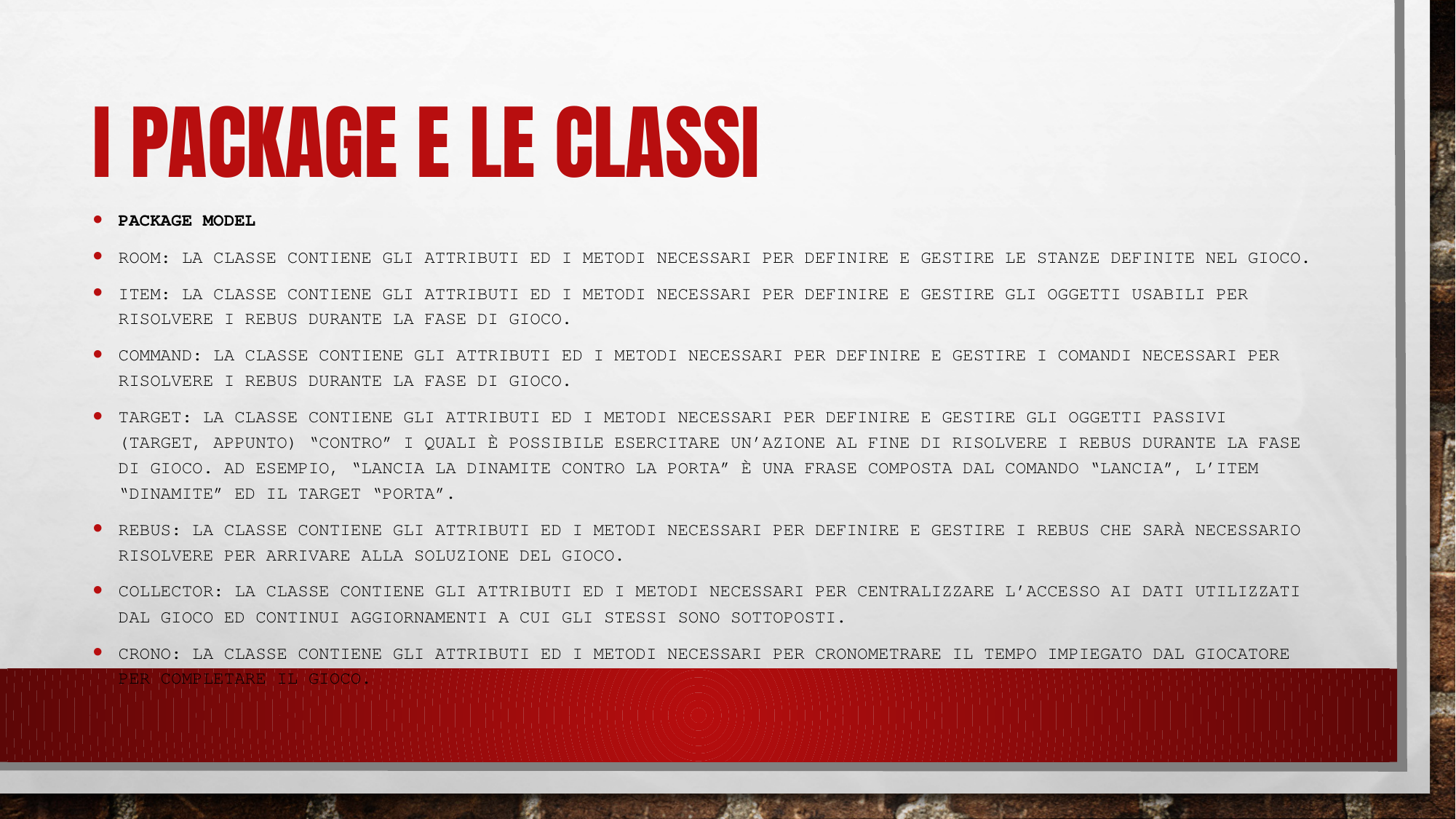

# I package e le classi
Package model
Room: la classe contiene gli attributi ed i metodi necessari per definire e gestire le stanze definite nel gioco.
Item: la classe contiene gli attributi ed i metodi necessari per definire e gestire gli oggetti usabili per risolvere i rebus durante la fase di gioco.
Command: la classe contiene gli attributi ed i metodi necessari per definire e gestire i comandi necessari per risolvere i rebus durante la fase di gioco.
Target: la classe contiene gli attributi ed i metodi necessari per definire e gestire gli oggetti passivi (target, appunto) “contro” i quali è possibile esercitare un’azione al fine di risolvere i rebus durante la fase di gioco. Ad esempio, “lancia la dinamite contro la porta” è una frase composta dal comando “lancia”, l’item “dinamite” ed il target “porta”.
Rebus: la classe contiene gli attributi ed i metodi necessari per definire e gestire i rebus che sarà necessario risolvere per arrivare alla soluzione del gioco.
Collector: la classe contiene gli attributi ed i metodi necessari per centralizzare l’accesso ai dati utilizzati dal gioco ed continui aggiornamenti a cui gli stessi sono sottoposti.
Crono: la classe contiene gli attributi ed i metodi necessari per cronometrare il tempo impiegato dal giocatore per completare il gioco.